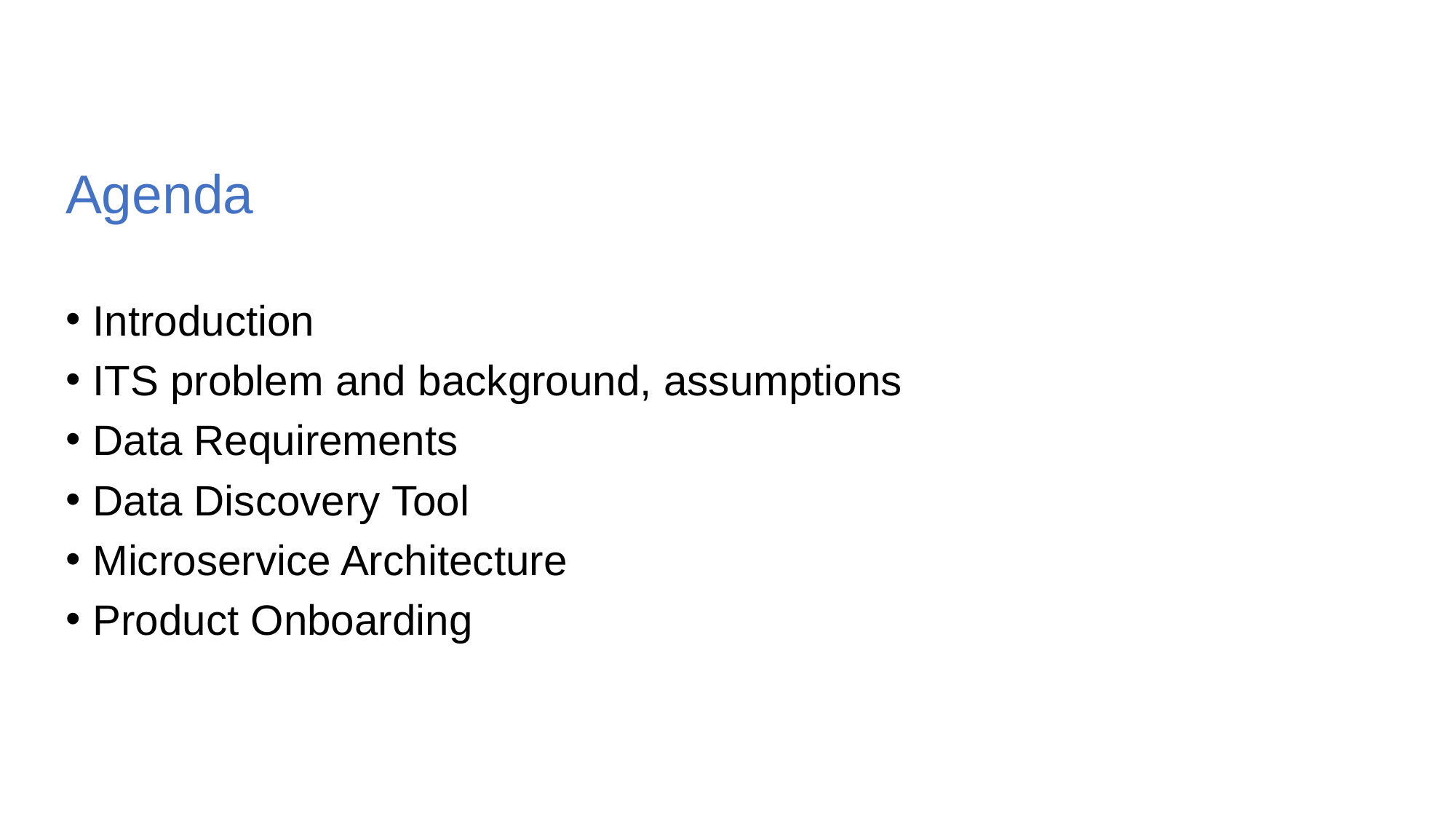

# Agenda
Introduction
ITS problem and background, assumptions
Data Requirements
Data Discovery Tool
Microservice Architecture
Product Onboarding